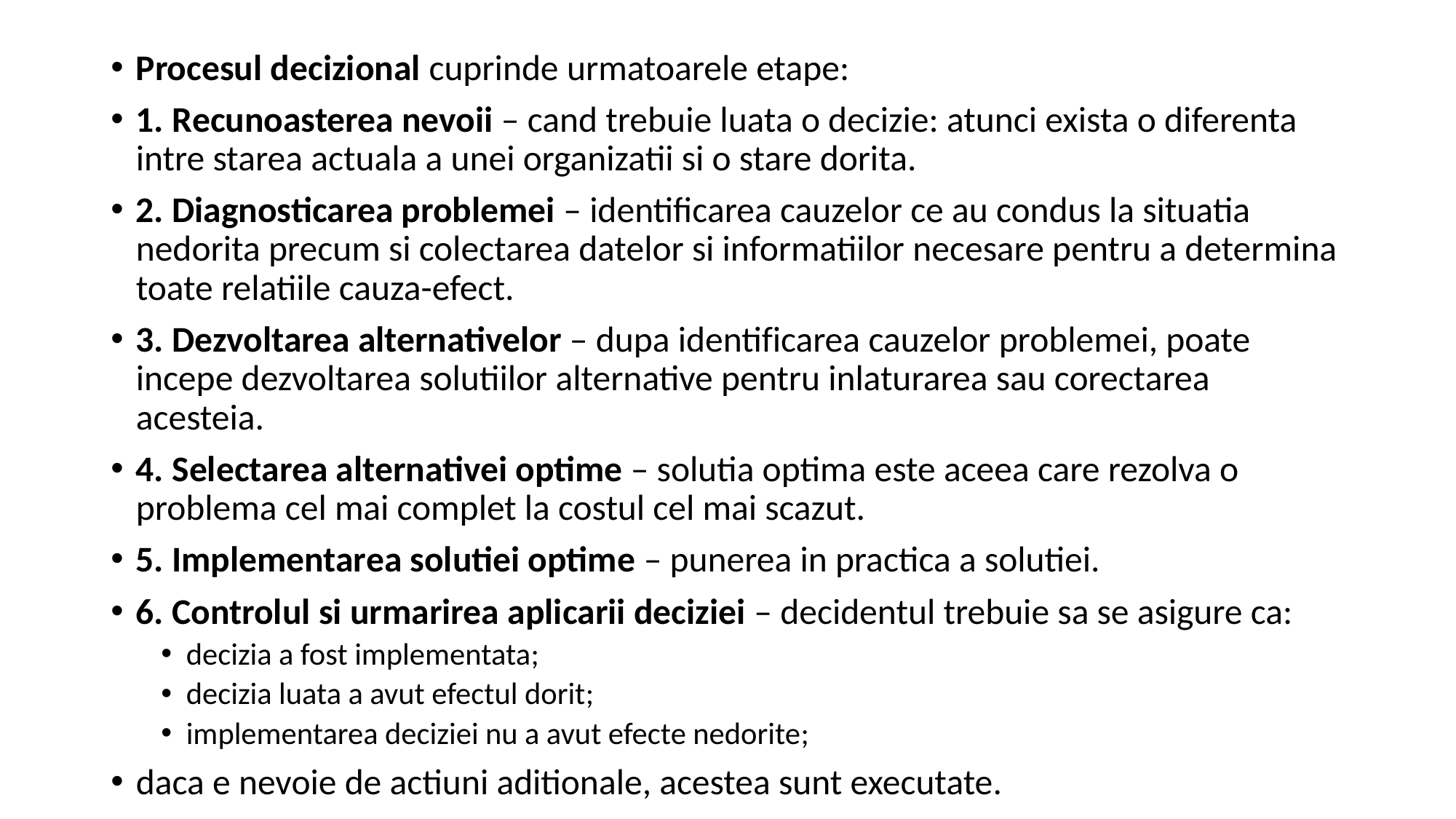

Procesul decizional cuprinde urmatoarele etape:
1. Recunoasterea nevoii – cand trebuie luata o decizie: atunci exista o diferenta intre starea actuala a unei organizatii si o stare dorita.
2. Diagnosticarea problemei – identificarea cauzelor ce au condus la situatia nedorita precum si colectarea datelor si informatiilor necesare pentru a determina toate relatiile cauza-efect.
3. Dezvoltarea alternativelor – dupa identificarea cauzelor problemei, poate incepe dezvoltarea solutiilor alternative pentru inlaturarea sau corectarea acesteia.
4. Selectarea alternativei optime – solutia optima este aceea care rezolva o problema cel mai complet la costul cel mai scazut.
5. Implementarea solutiei optime – punerea in practica a solutiei.
6. Controlul si urmarirea aplicarii deciziei – decidentul trebuie sa se asigure ca:
decizia a fost implementata;
decizia luata a avut efectul dorit;
implementarea deciziei nu a avut efecte nedorite;
daca e nevoie de actiuni aditionale, acestea sunt executate.
#